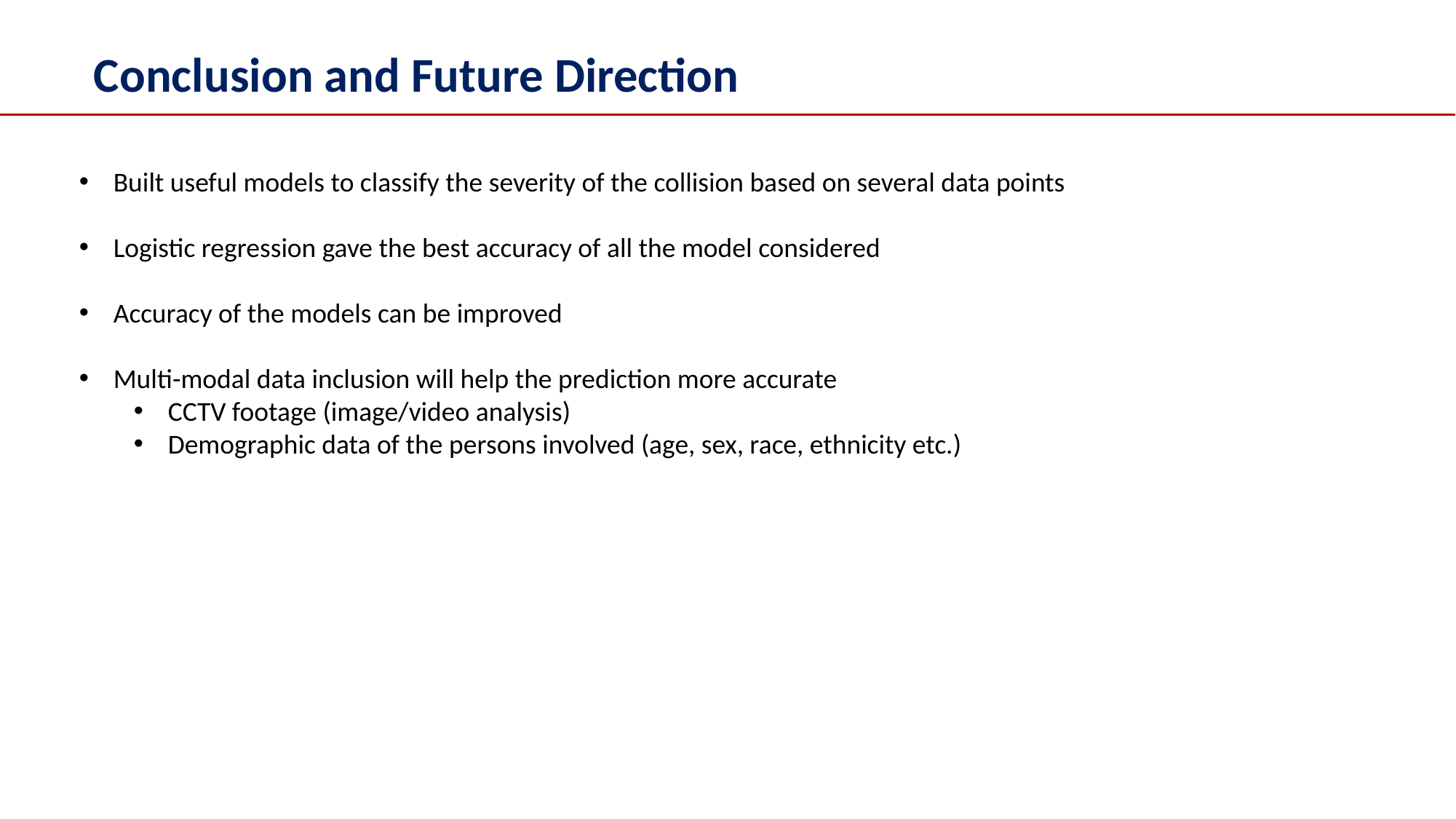

Conclusion and Future Direction
Built useful models to classify the severity of the collision based on several data points

Logistic regression gave the best accuracy of all the model considered

Accuracy of the models can be improved

Multi-modal data inclusion will help the prediction more accurate
CCTV footage (image/video analysis)
Demographic data of the persons involved (age, sex, race, ethnicity etc.)